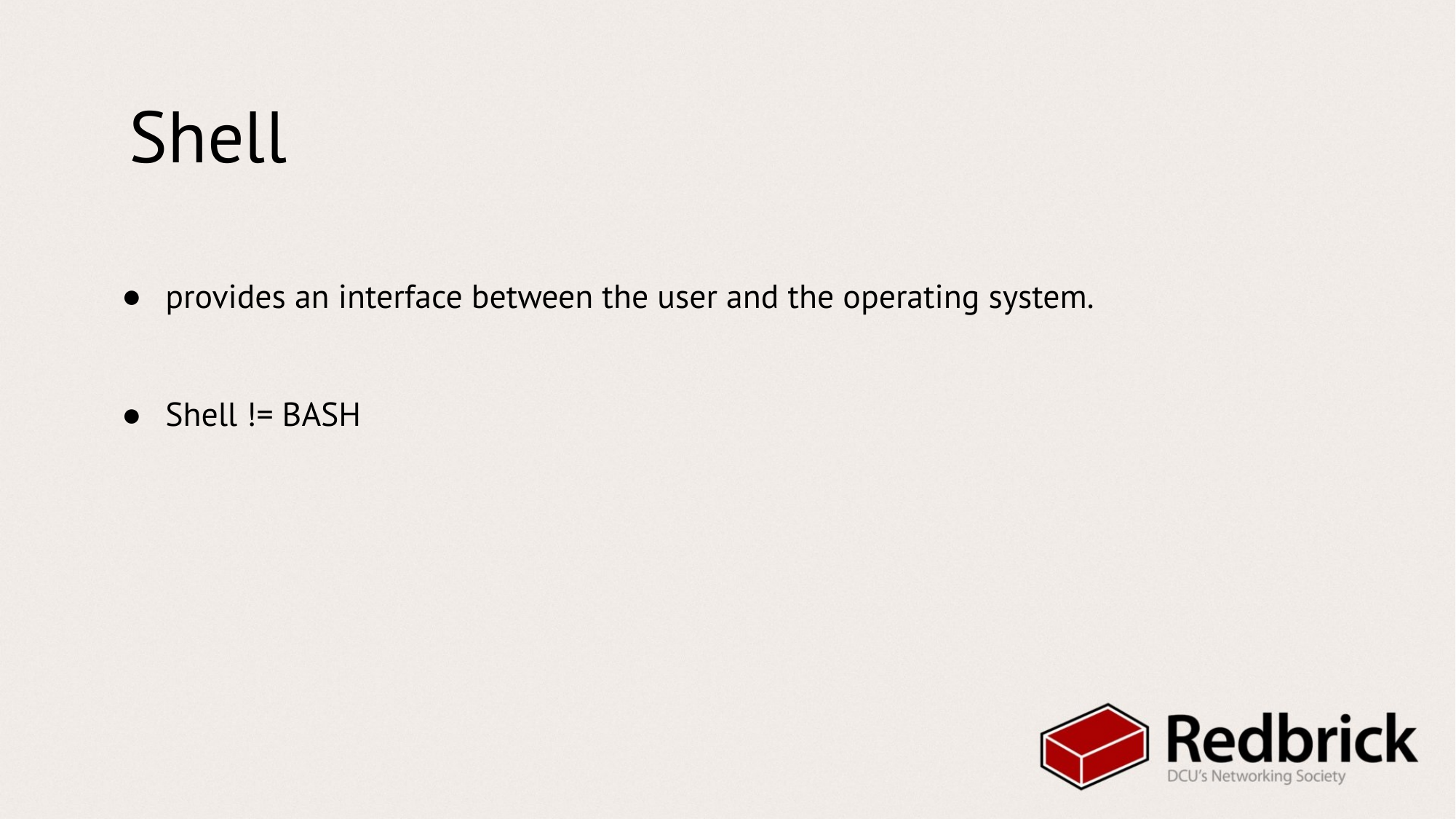

Shell
# provides an interface between the user and the operating system.
Shell != BASH